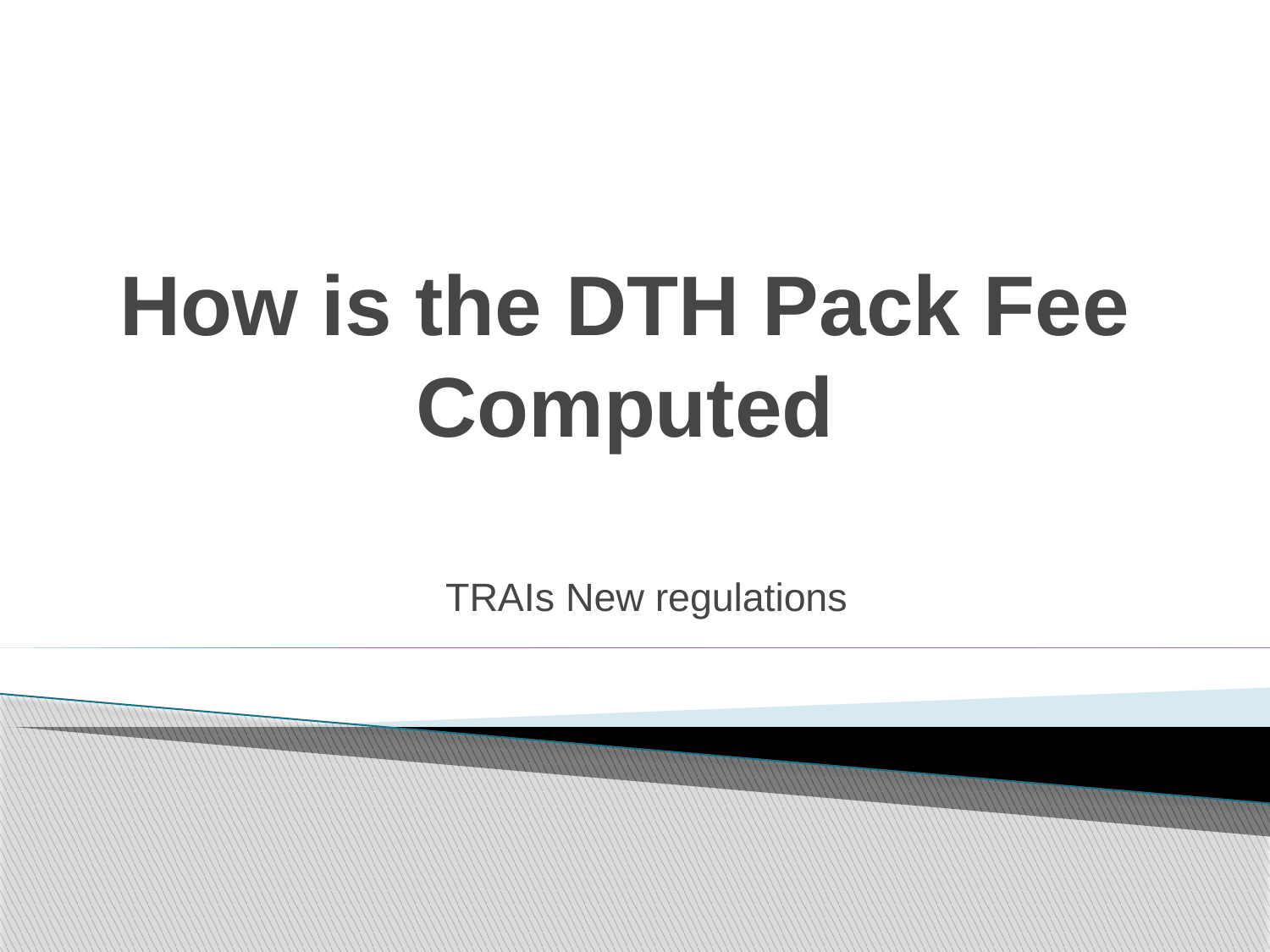

# How is the DTH Pack Fee Computed
TRAIs New regulations